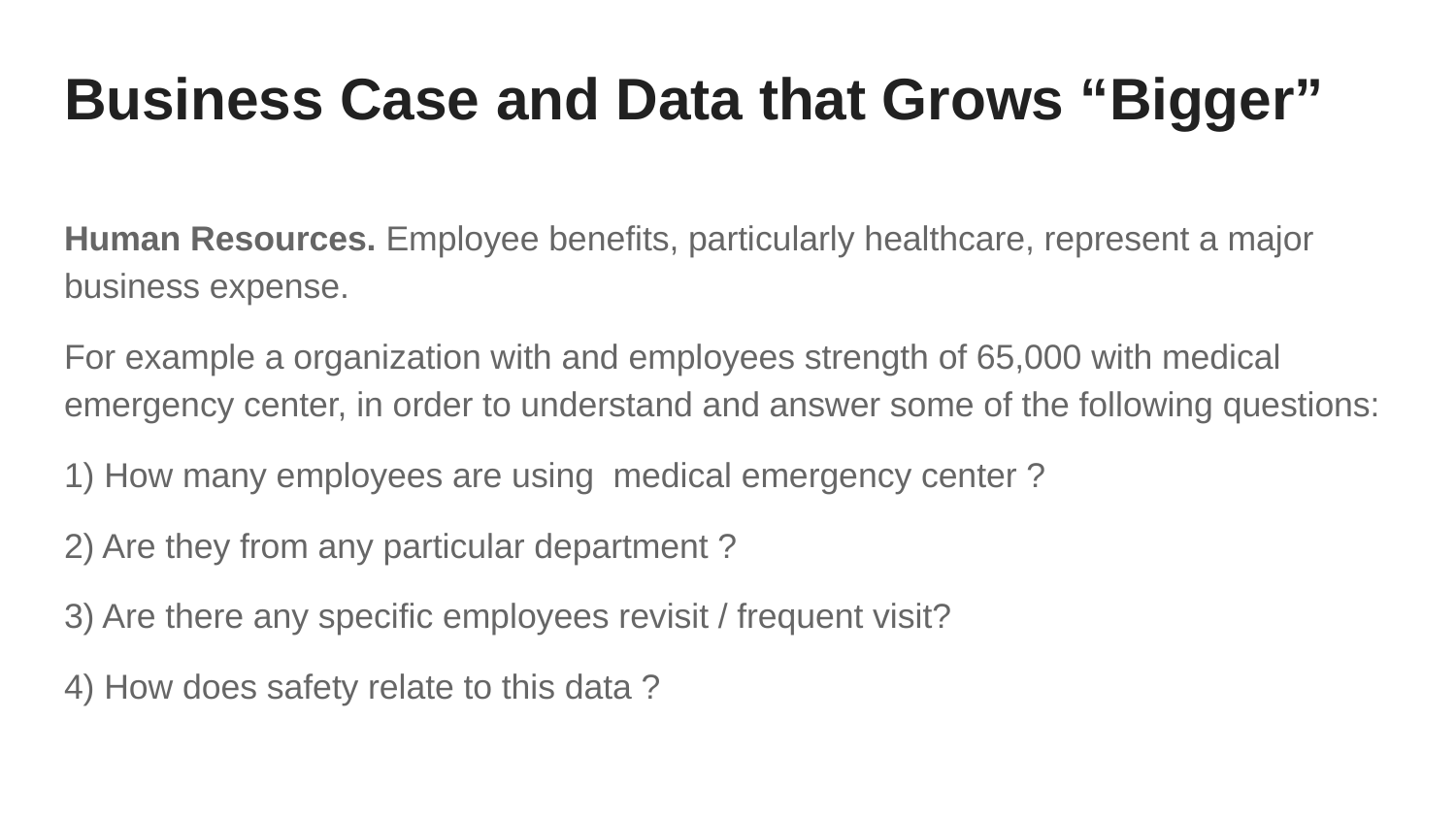

# Business Case and Data that Grows “Bigger”
Human Resources. Employee benefits, particularly healthcare, represent a major business expense.
For example a organization with and employees strength of 65,000 with medical emergency center, in order to understand and answer some of the following questions:
1) How many employees are using  medical emergency center ?
2) Are they from any particular department ?
3) Are there any specific employees revisit / frequent visit?
4) How does safety relate to this data ?